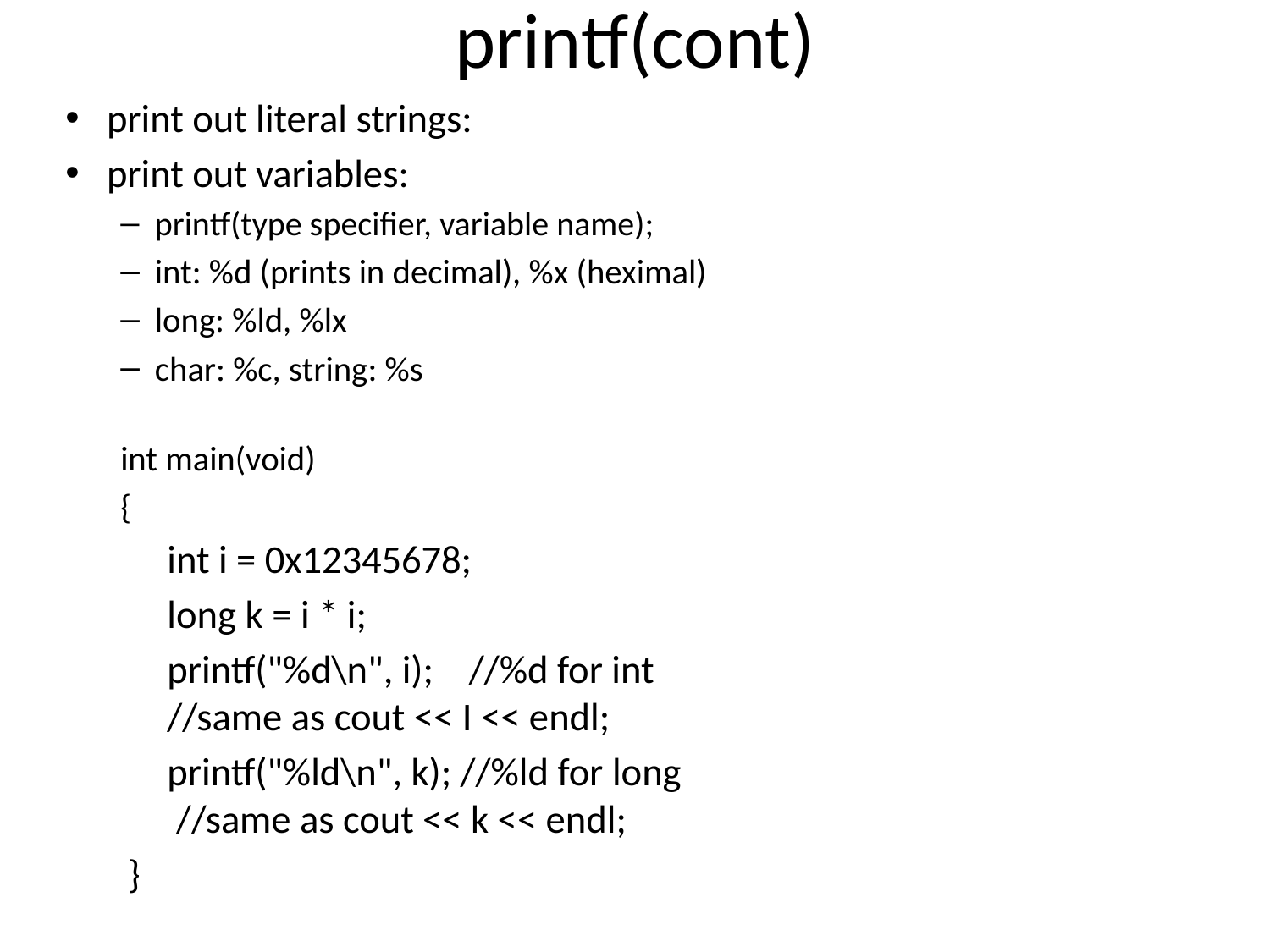

# printf(cont)
print out literal strings:
print out variables:
printf(type specifier, variable name);
int: %d (prints in decimal), %x (heximal)
long: %ld, %lx
char: %c, string: %s
int main(void)
{
	int i = 0x12345678;
	long k = i * i;
	printf("%d\n", i);    //%d for int
	//same as cout << I << endl;
	printf("%ld\n", k); //%ld for long
	 //same as cout << k << endl;
       }